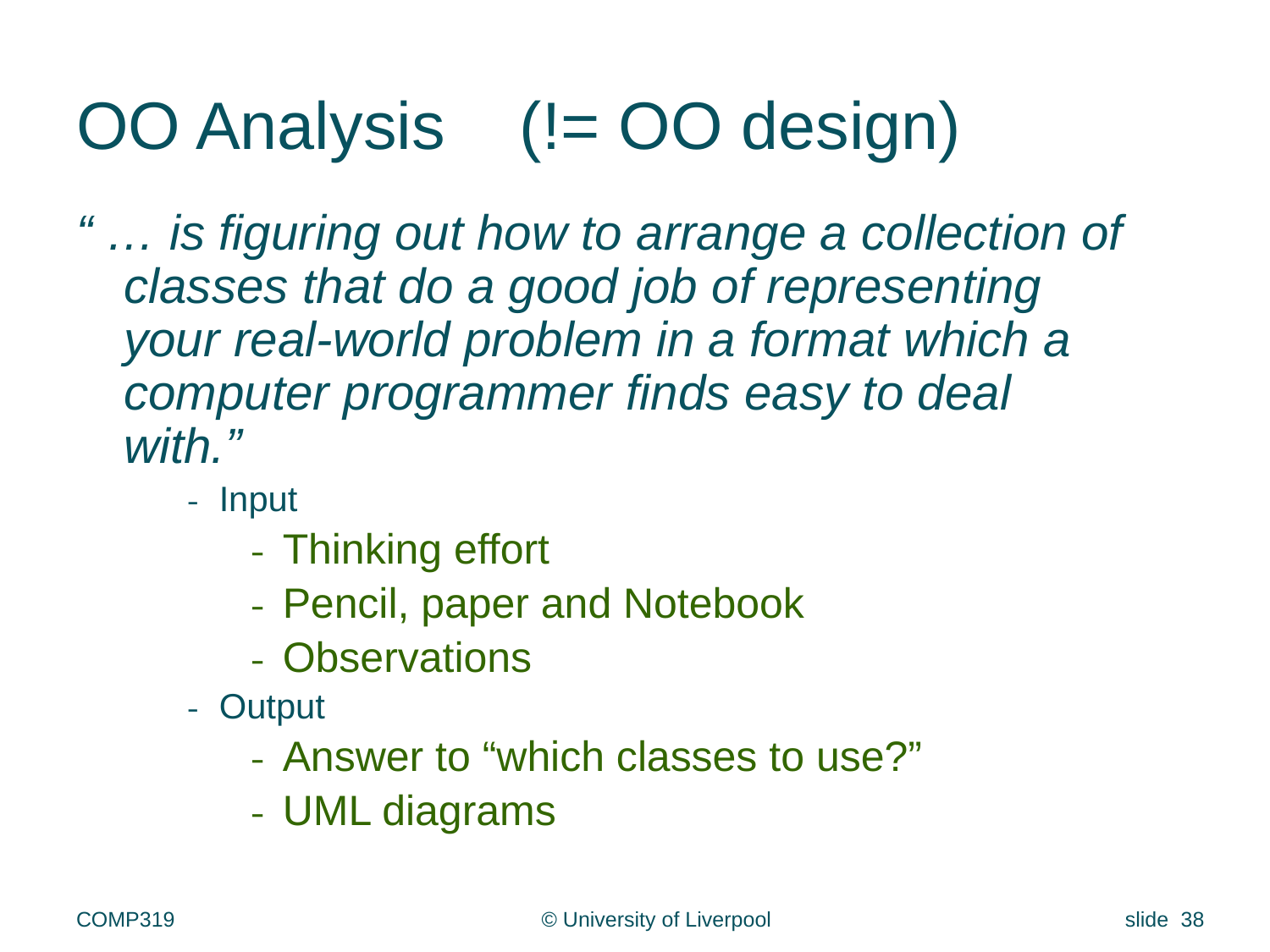

# OO Analysis    (!= OO design)
“ … is figuring out how to arrange a collection of classes that do a good job of representing your real-world problem in a format which a computer programmer finds easy to deal with.”
Input
Thinking effort
Pencil, paper and Notebook
Observations
Output
Answer to “which classes to use?”
UML diagrams

COMP319
© University of Liverpool
slide  38